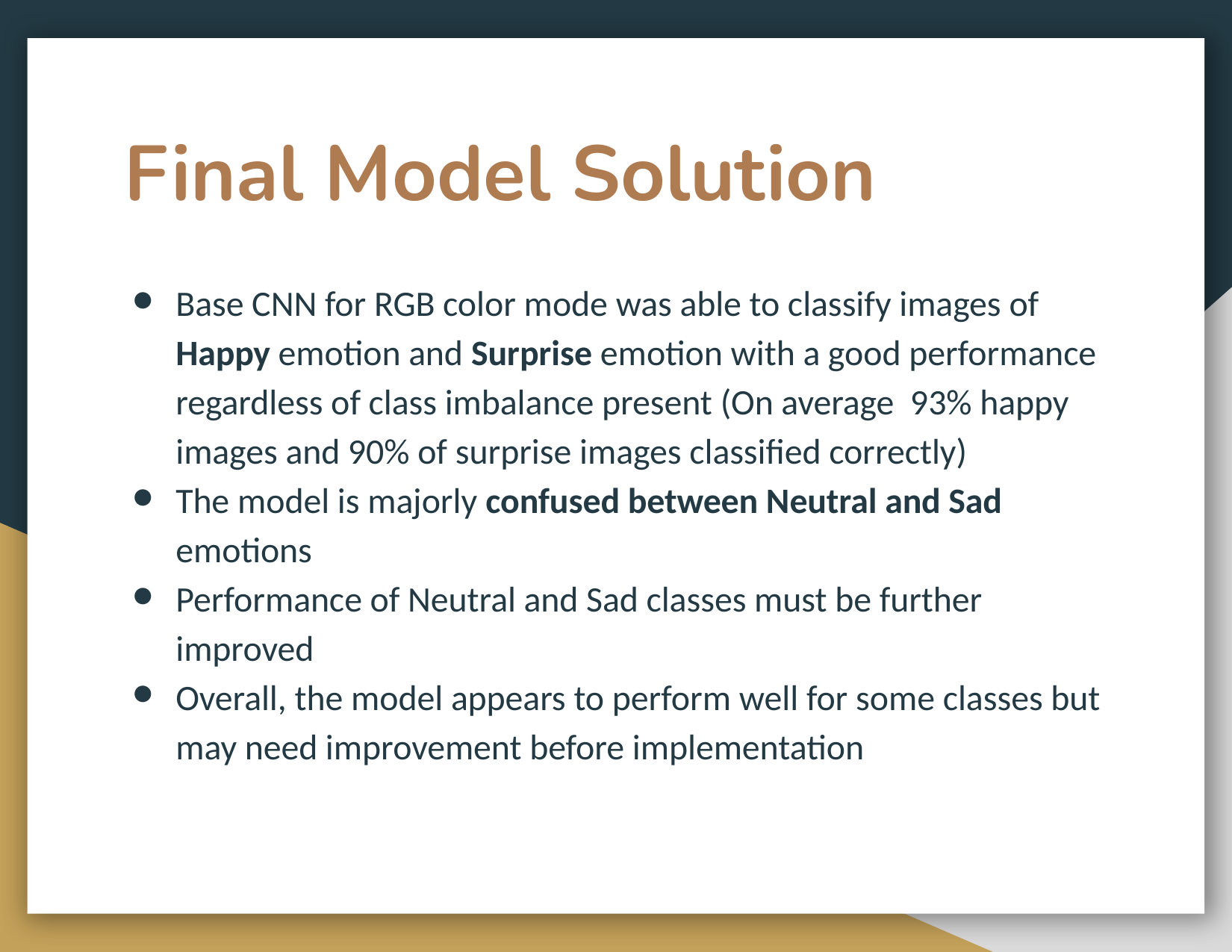

# Final Model Solution

Base CNN for RGB color mode was able to classify images of Happy emotion and Surprise emotion with a good performance regardless of class imbalance present (On average  93% happy images and 90% of surprise images classified correctly)
The model is majorly confused between Neutral and Sad emotions
Performance of Neutral and Sad classes must be further improved
Overall, the model appears to perform well for some classes but may need improvement before implementation